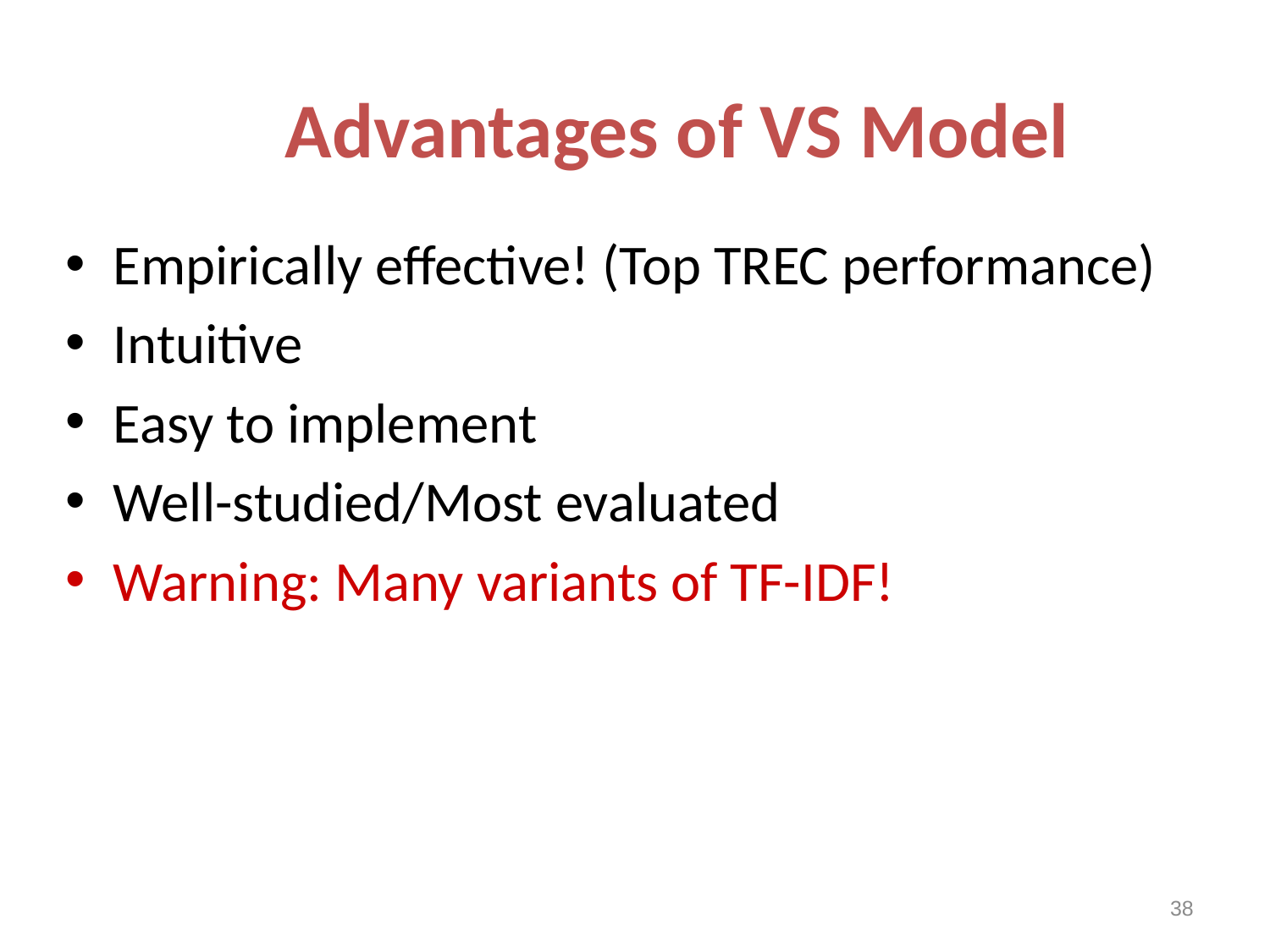

# Advantages of VS Model
Empirically effective! (Top TREC performance)
Intuitive
Easy to implement
Well-studied/Most evaluated
Warning: Many variants of TF-IDF!
38